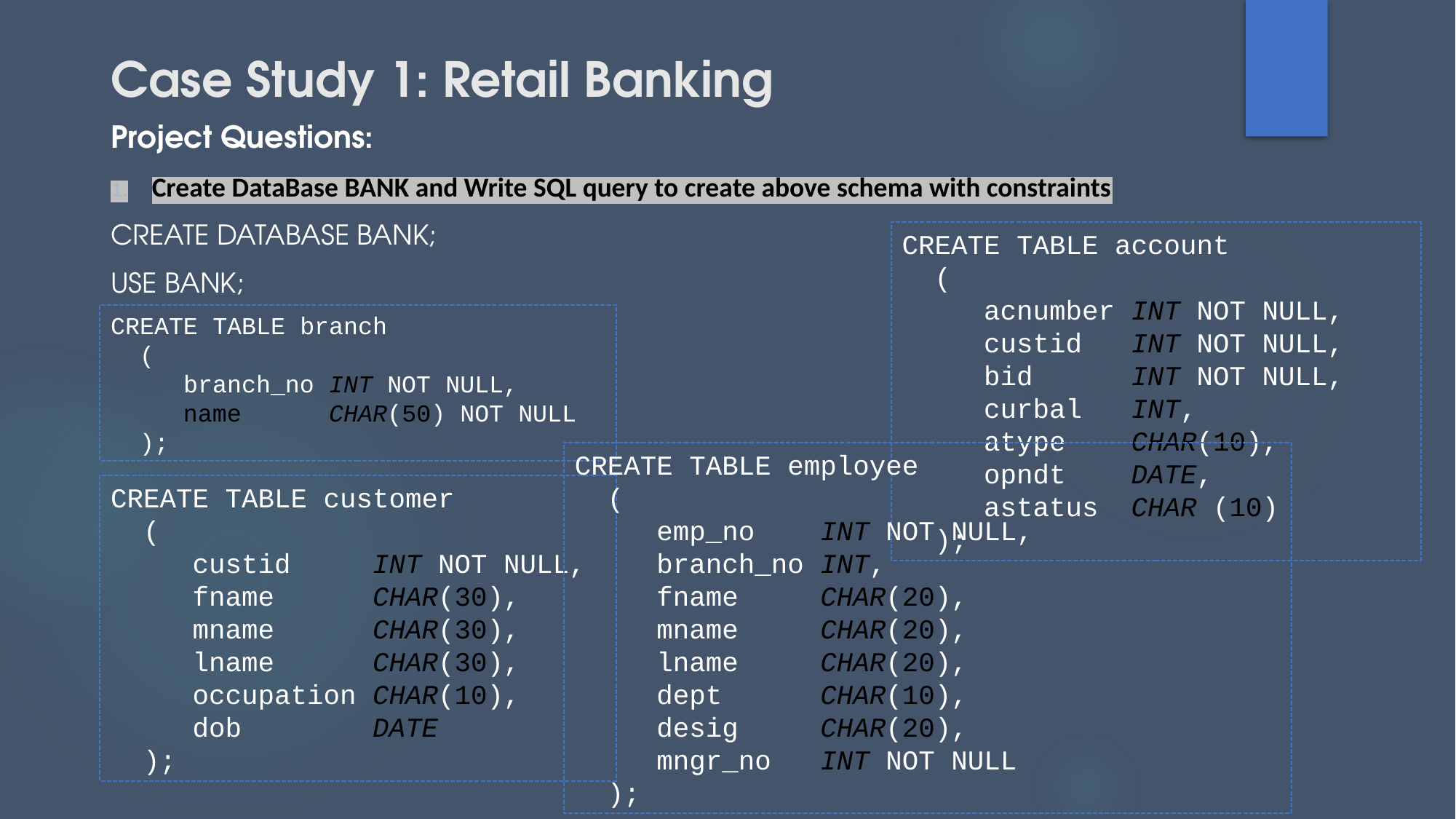

# Case Study 1: Retail Banking
Project Questions:
Create DataBase BANK and Write SQL query to create above schema with constraints
CREATE DATABASE BANK;
USE BANK;

CREATE TABLE account
  (
     acnumber INT NOT NULL,
     custid   INT NOT NULL,
     bid      INT NOT NULL,
     curbal   INT,
     atype    CHAR(10),
     opndt    DATE,
     astatus  CHAR (10)
  );
CREATE TABLE branch
  (
     branch_no INT NOT NULL,
     name      CHAR(50) NOT NULL
  );
CREATE TABLE employee
  (
     emp_no    INT NOT NULL,
     branch_no INT,
     fname     CHAR(20),
     mname     CHAR(20),
     lname     CHAR(20),
     dept      CHAR(10),
     desig     CHAR(20),
     mngr_no   INT NOT NULL
  );
CREATE TABLE customer
  (
     custid     INT NOT NULL,
     fname      CHAR(30),
     mname      CHAR(30),
     lname      CHAR(30),
     occupation CHAR(10),
     dob        DATE
  );